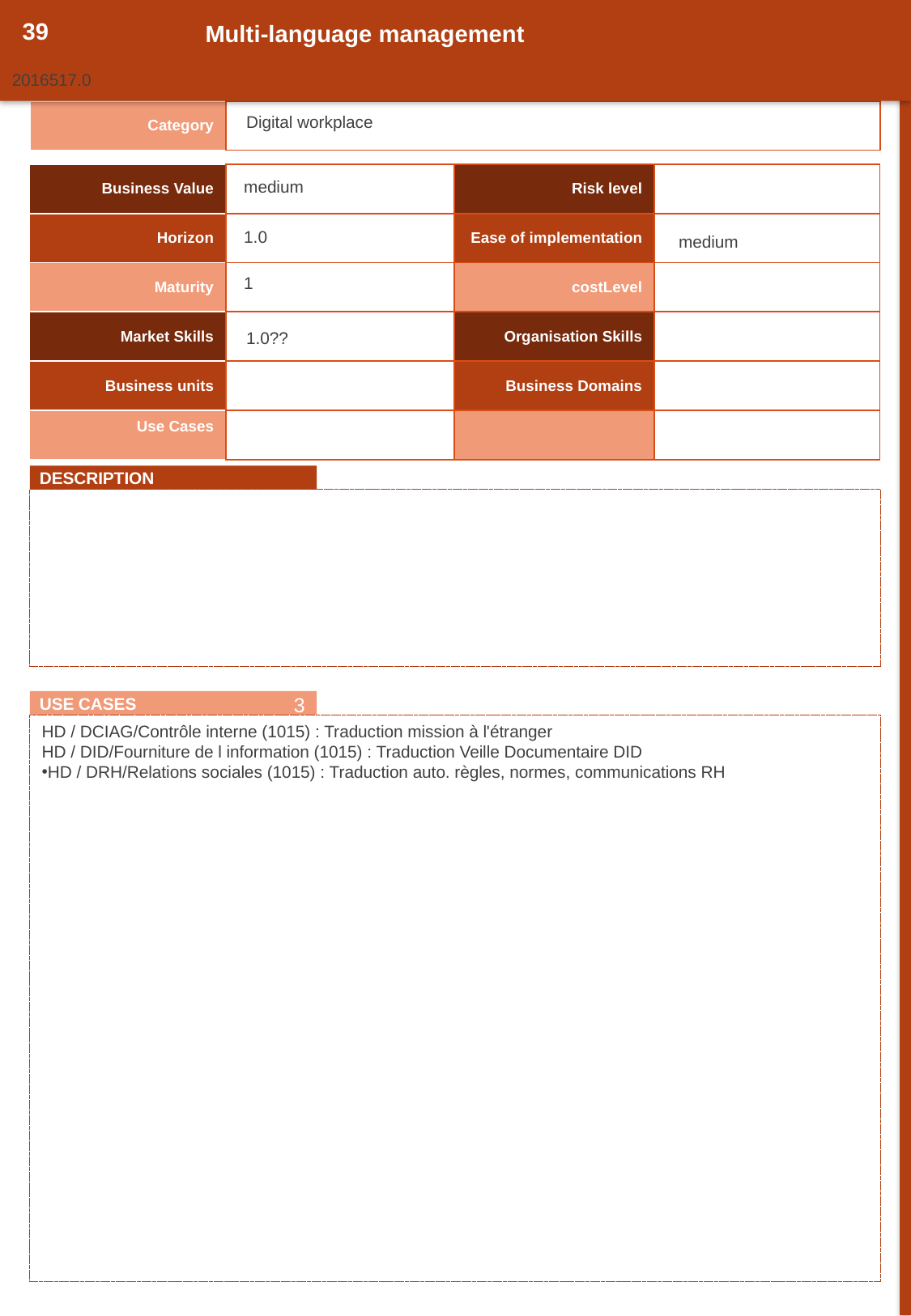

39
Multi-language management
2016517.0
| Category |  |
| --- | --- |
Digital workplace
| Business Value |  | Risk level |  |
| --- | --- | --- | --- |
| Horizon |  | Ease of implementation |  |
| Maturity |  | costLevel |  |
| Market Skills |  | Organisation Skills |  |
| Business units |  | Business Domains |  |
| Use Cases |  |  |  |
medium

1.0
medium
1

1.0??

DESCRIPTION

3
USE CASES
HD / DCIAG/Contrôle interne (1015) : Traduction mission à l'étranger
HD / DID/Fourniture de l information (1015) : Traduction Veille Documentaire DID
HD / DRH/Relations sociales (1015) : Traduction auto. règles, normes, communications RH